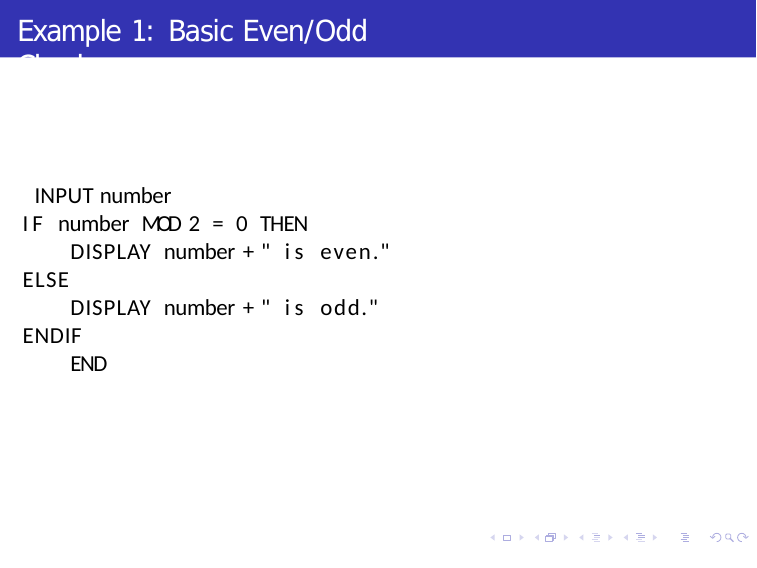

# Example 1: Basic Even/Odd Check
INPUT number
IF number MOD 2  =  0  THEN
DISPLAY number + " is even."  ELSE
DISPLAY number + " is odd."  ENDIF
END
Premanand S
Pre-programming Phase
July 26, 2024
71 / 63